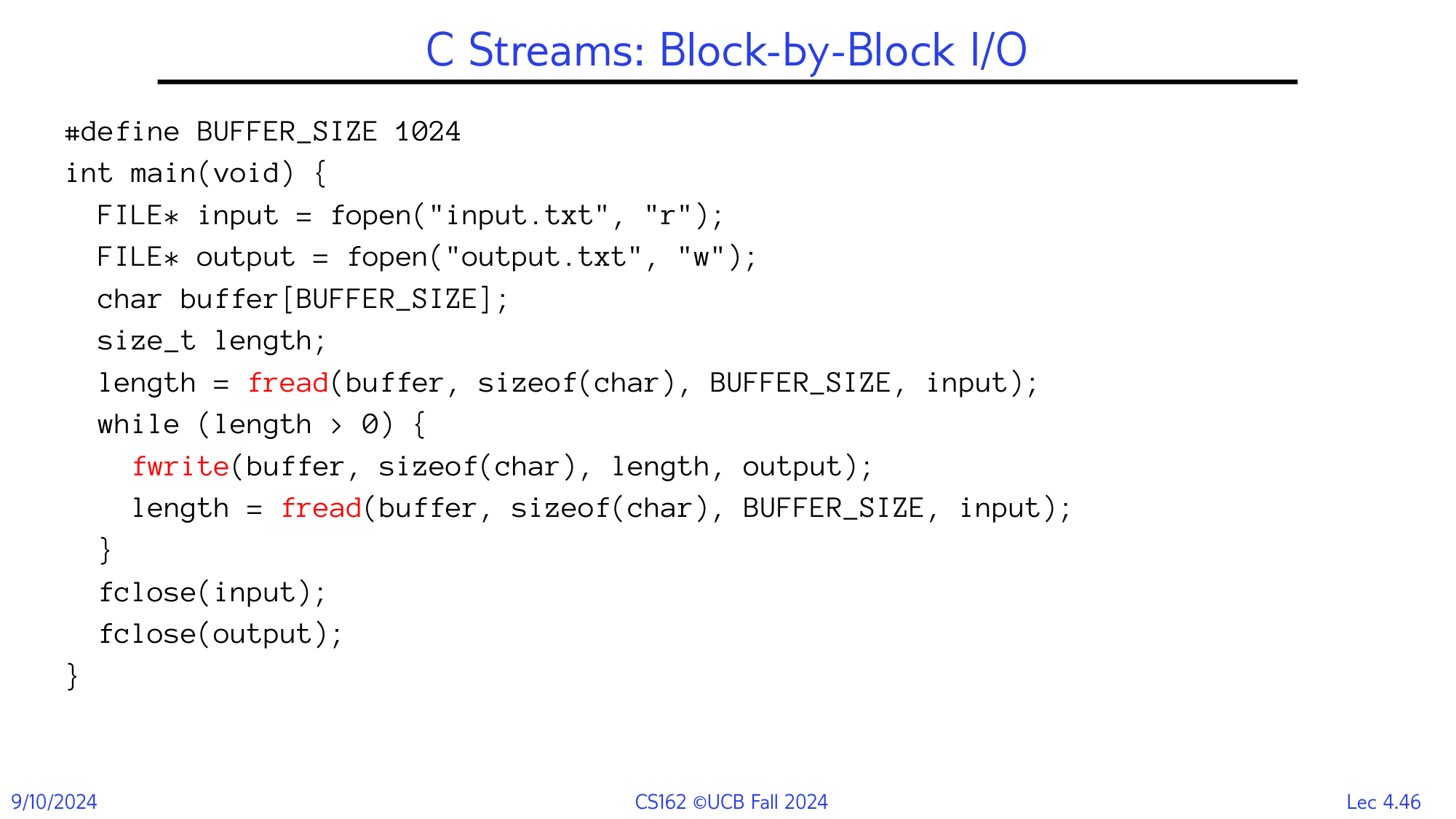

# C Streams: Block-by-Block I/O
#define BUFFER_SIZE 1024
int main(void) {
  FILE* input = fopen("input.txt", "r");
  FILE* output = fopen("output.txt", "w");
  char buffer[BUFFER_SIZE];
  size_t length;
  length = fread(buffer, sizeof(char), BUFFER_SIZE, input);
  while (length > 0) {
    fwrite(buffer, sizeof(char), length, output);
    length = fread(buffer, sizeof(char), BUFFER_SIZE, input);
  }
  fclose(input);
  fclose(output);
}